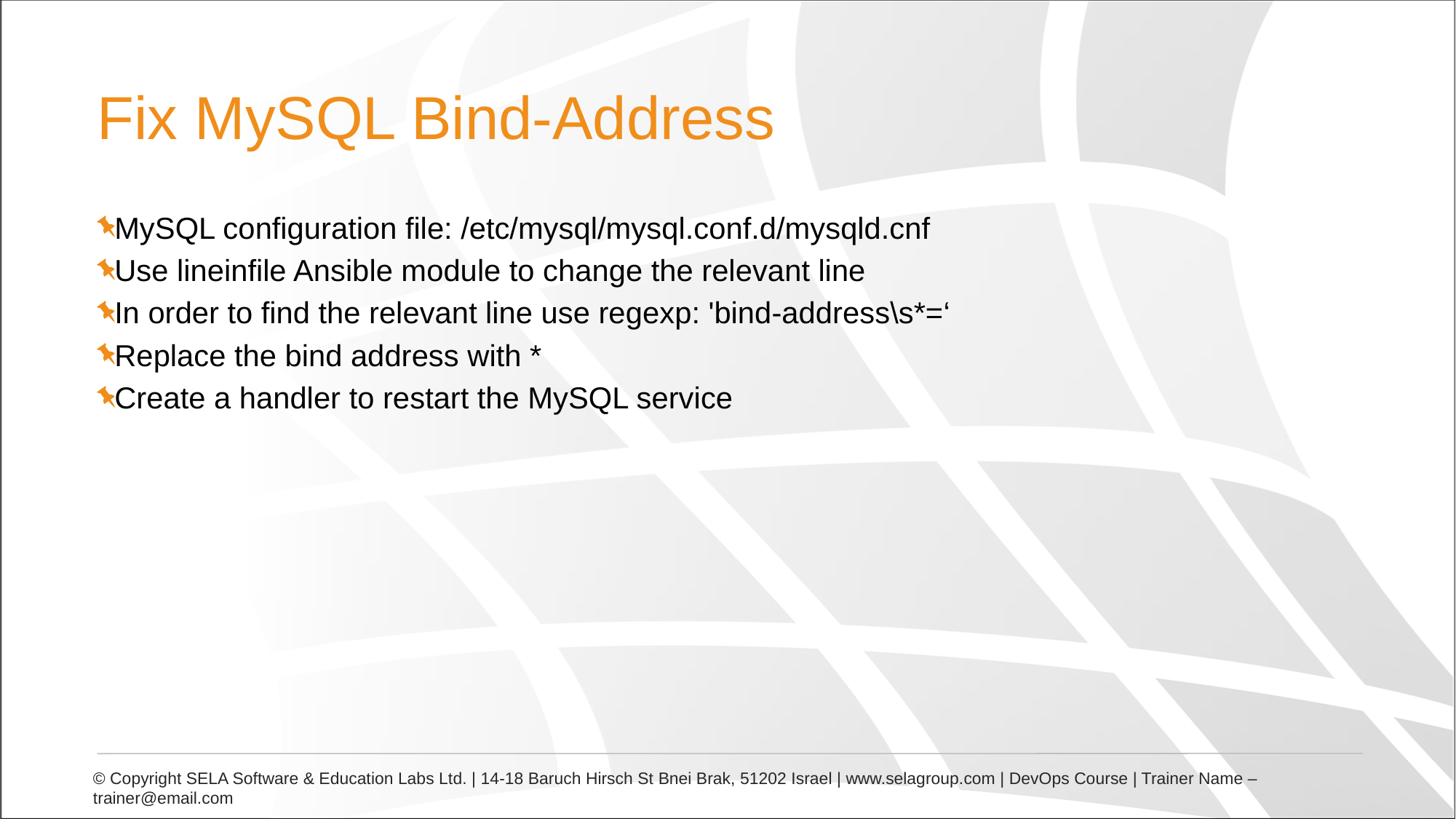

# Fix MySQL Bind-Address
MySQL configuration file: /etc/mysql/mysql.conf.d/mysqld.cnf
Use lineinfile Ansible module to change the relevant line
In order to find the relevant line use regexp: 'bind-address\s*=‘
Replace the bind address with *
Create a handler to restart the MySQL service

© Copyright SELA Software & Education Labs Ltd. | 14-18 Baruch Hirsch St Bnei Brak, 51202 Israel | www.selagroup.com | DevOps Course | Trainer Name – trainer@email.com